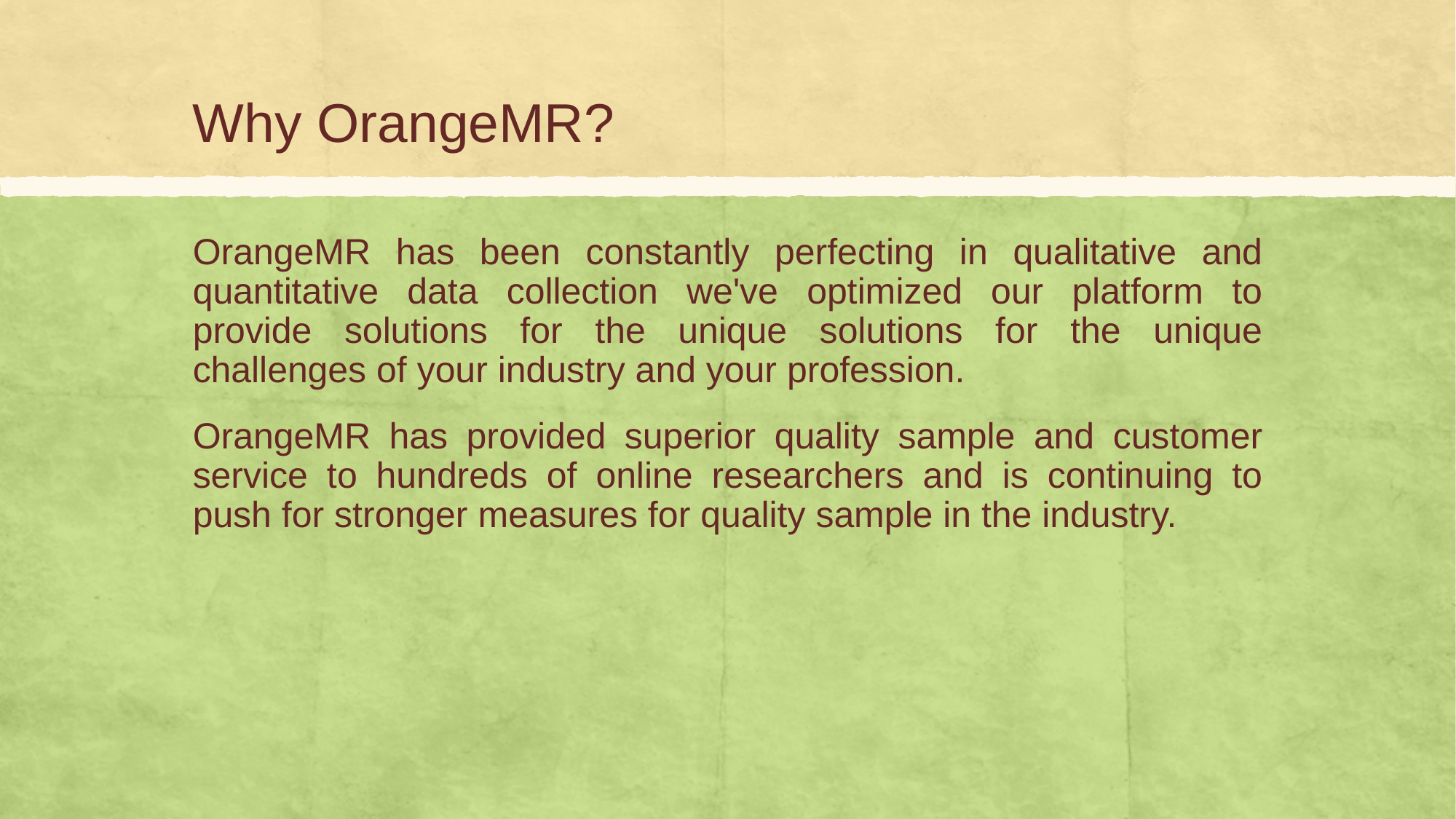

# Why OrangeMR?
OrangeMR has been constantly perfecting in qualitative and quantitative data collection we've optimized our platform to provide solutions for the unique solutions for the unique challenges of your industry and your profession.
OrangeMR has provided superior quality sample and customer service to hundreds of online researchers and is continuing to push for stronger measures for quality sample in the industry.